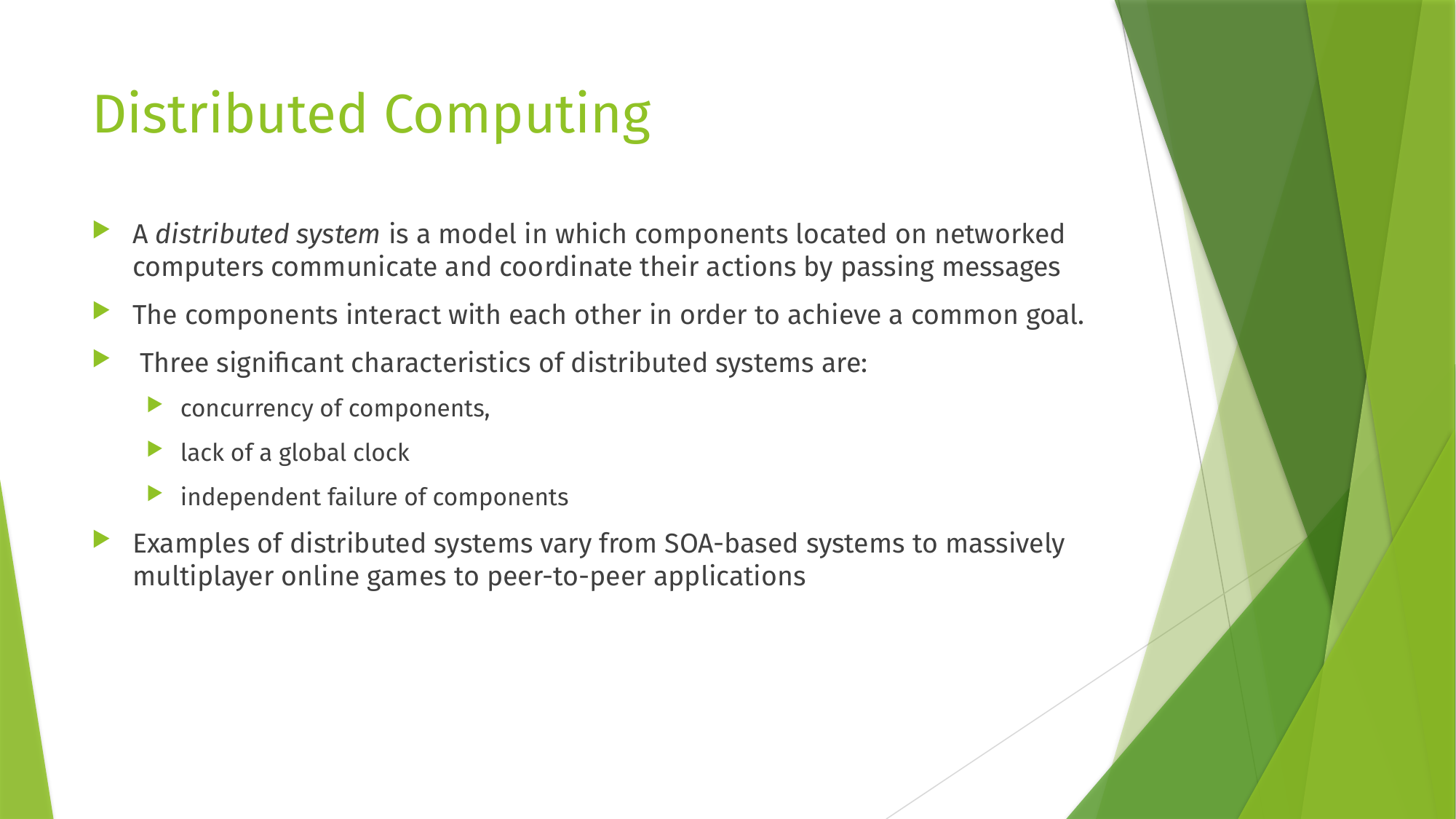

# Distributed Computing
A distributed system is a model in which components located on networked computers communicate and coordinate their actions by passing messages
The components interact with each other in order to achieve a common goal.
 Three significant characteristics of distributed systems are:
concurrency of components,
lack of a global clock
independent failure of components
Examples of distributed systems vary from SOA-based systems to massively multiplayer online games to peer-to-peer applications